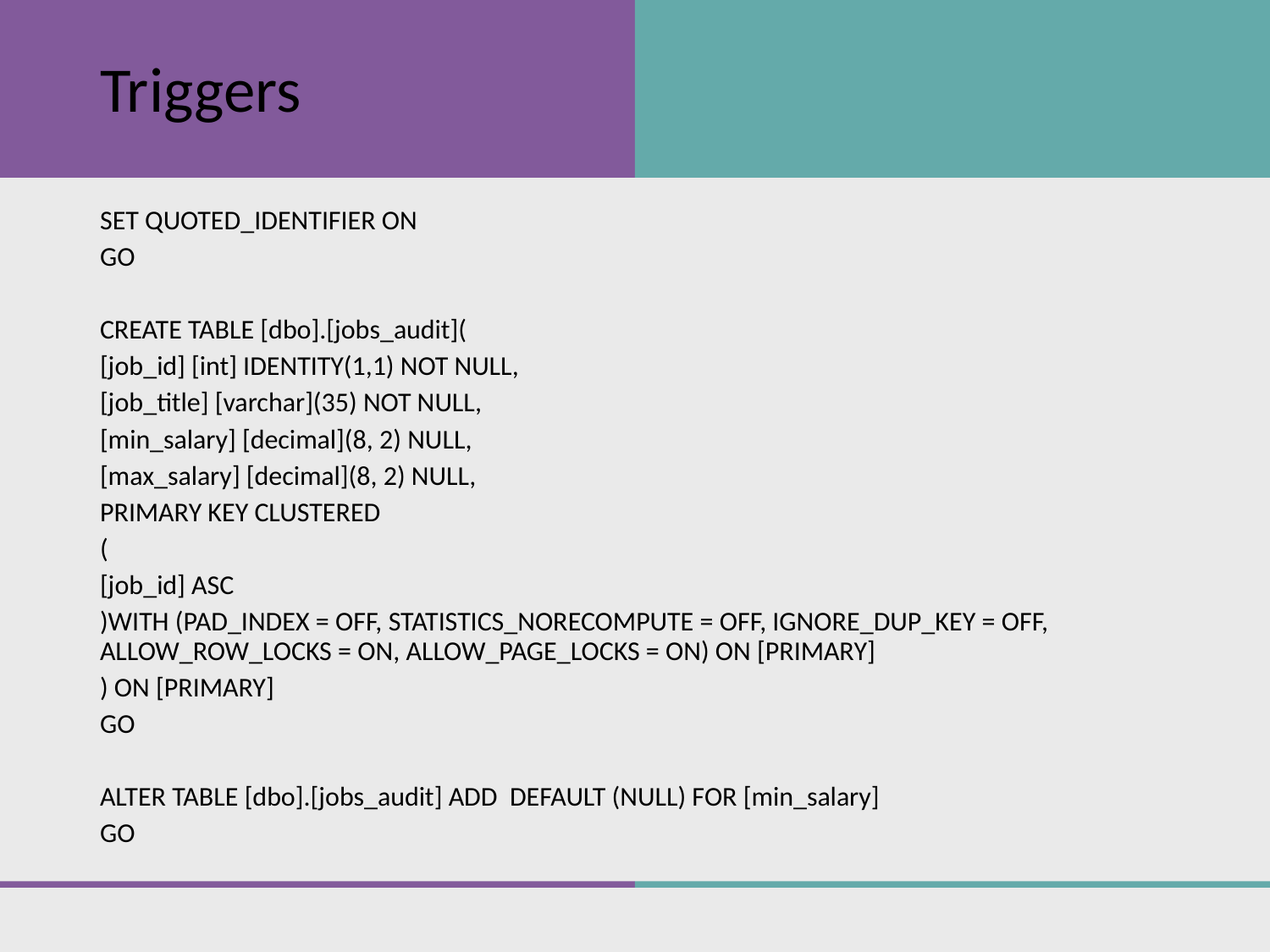

# Triggers
SET QUOTED_IDENTIFIER ON
GO

CREATE TABLE [dbo].[jobs_audit](
[job_id] [int] IDENTITY(1,1) NOT NULL,
[job_title] [varchar](35) NOT NULL,
[min_salary] [decimal](8, 2) NULL,
[max_salary] [decimal](8, 2) NULL,
PRIMARY KEY CLUSTERED
(
[job_id] ASC
)WITH (PAD_INDEX = OFF, STATISTICS_NORECOMPUTE = OFF, IGNORE_DUP_KEY = OFF, ALLOW_ROW_LOCKS = ON, ALLOW_PAGE_LOCKS = ON) ON [PRIMARY]
) ON [PRIMARY]
GO

ALTER TABLE [dbo].[jobs_audit] ADD  DEFAULT (NULL) FOR [min_salary]
GO